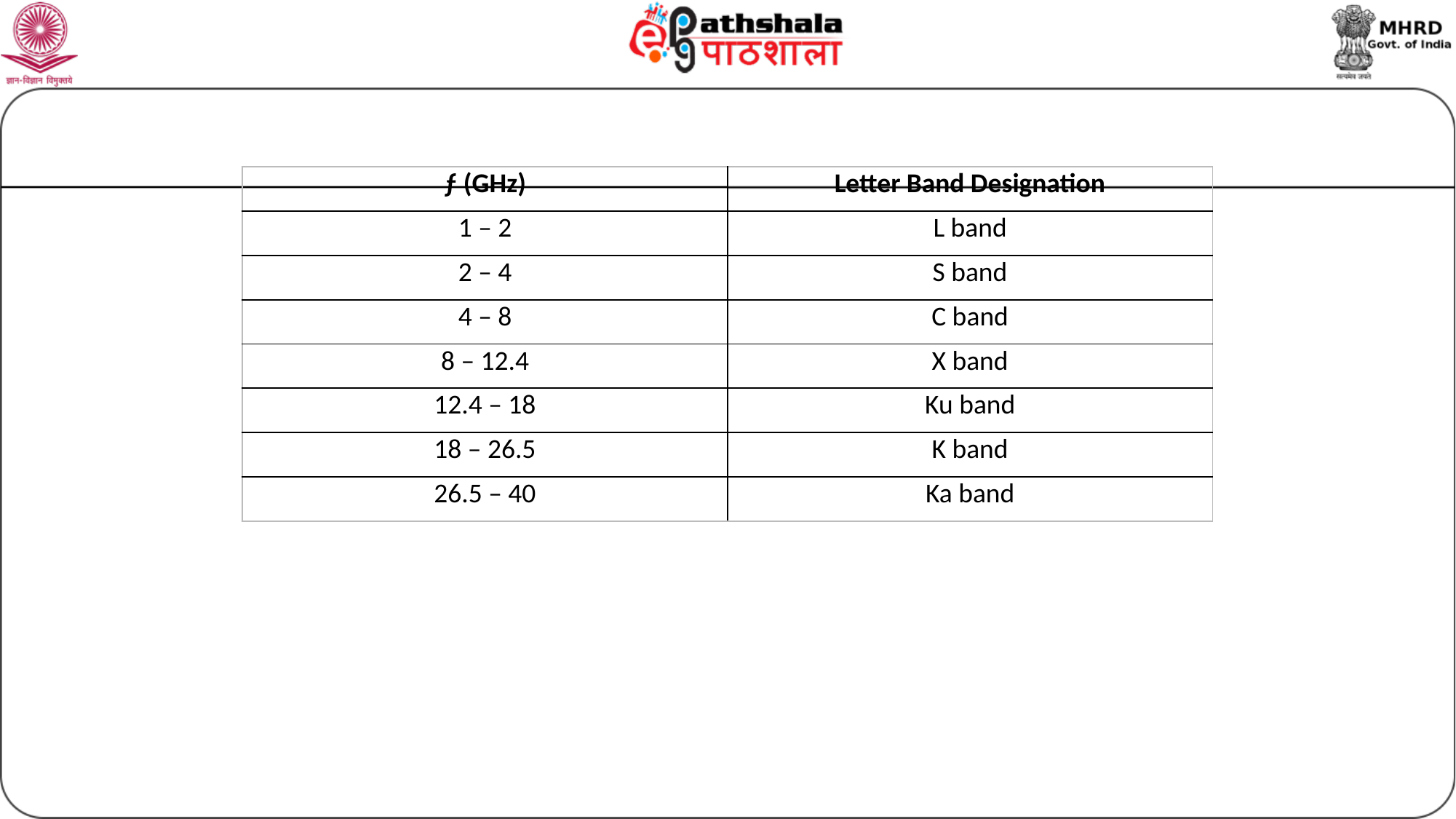

| ƒ (GHz) | Letter Band Designation |
| --- | --- |
| 1 – 2 | L band |
| 2 – 4 | S band |
| 4 – 8 | C band |
| 8 – 12.4 | X band |
| 12.4 – 18 | Ku band |
| 18 – 26.5 | K band |
| 26.5 – 40 | Ka band |